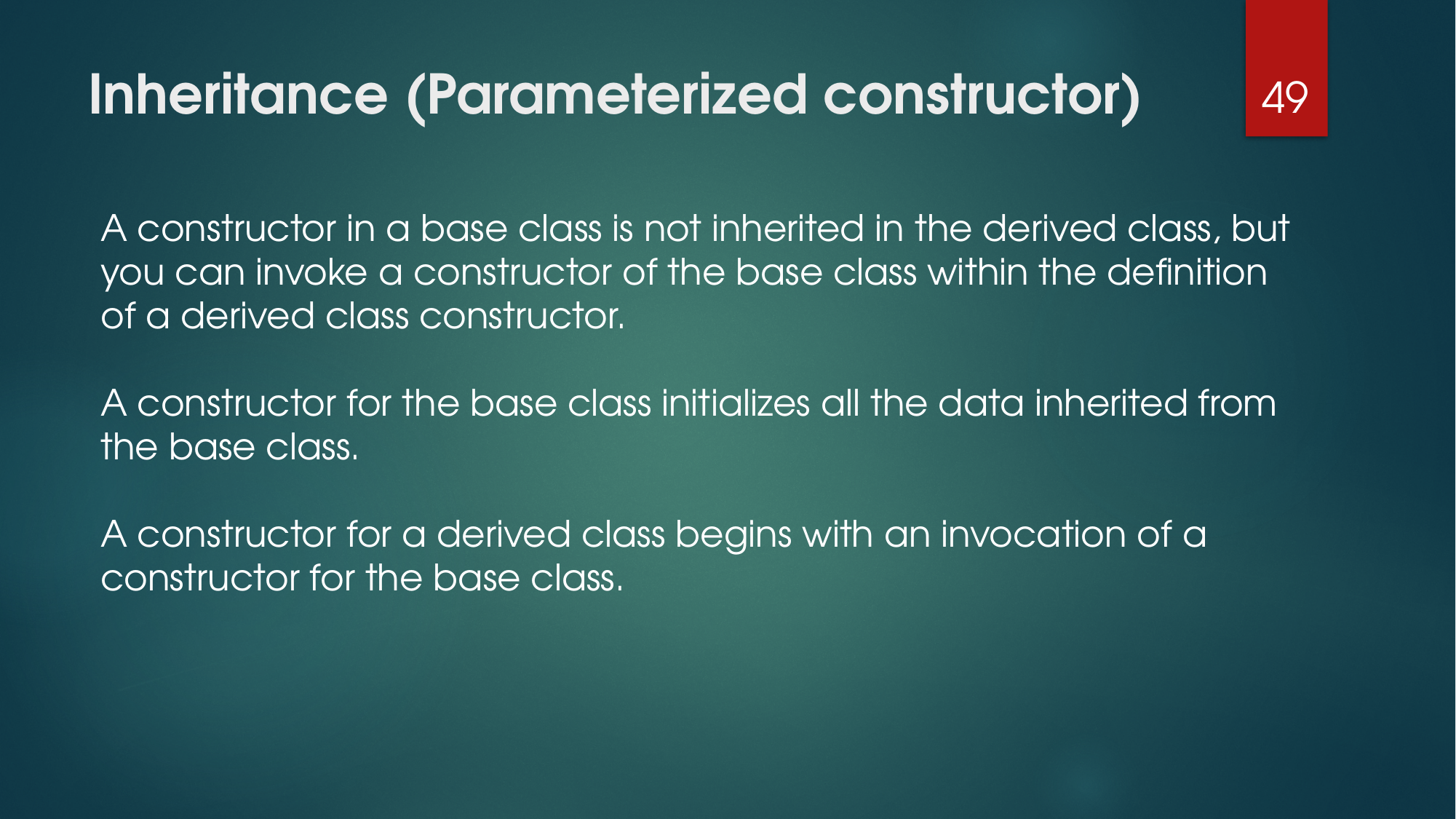

49
# Inheritance (Parameterized constructor)
A constructor in a base class is not inherited in the derived class, but you can invoke a constructor of the base class within the definition of a derived class constructor.

A constructor for the base class initializes all the data inherited from the base class.

A constructor for a derived class begins with an invocation of a constructor for the base class.